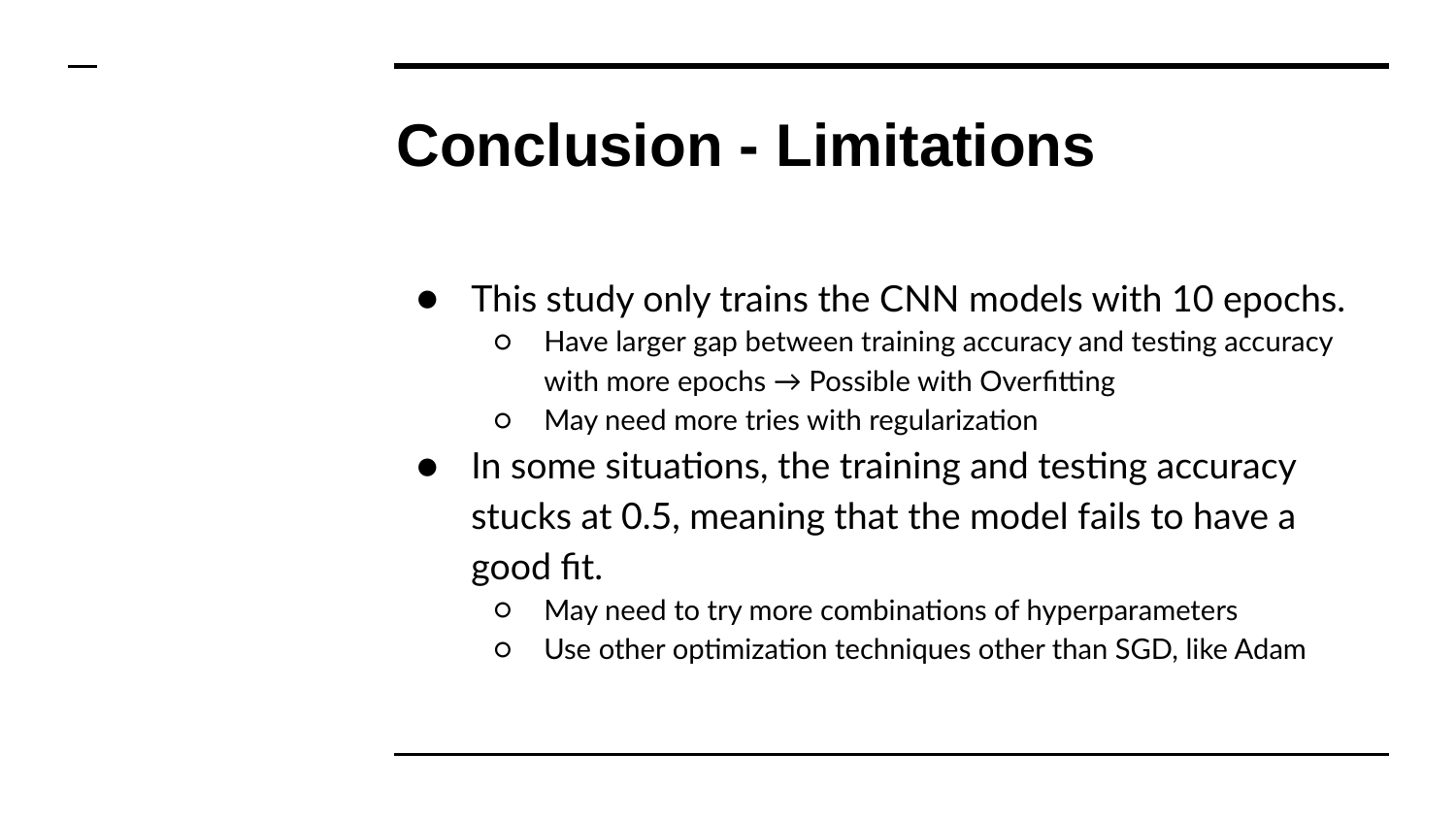

# Conclusion - Limitations
This study only trains the CNN models with 10 epochs.
Have larger gap between training accuracy and testing accuracy with more epochs → Possible with Overfitting
May need more tries with regularization
In some situations, the training and testing accuracy stucks at 0.5, meaning that the model fails to have a good fit.
May need to try more combinations of hyperparameters
Use other optimization techniques other than SGD, like Adam